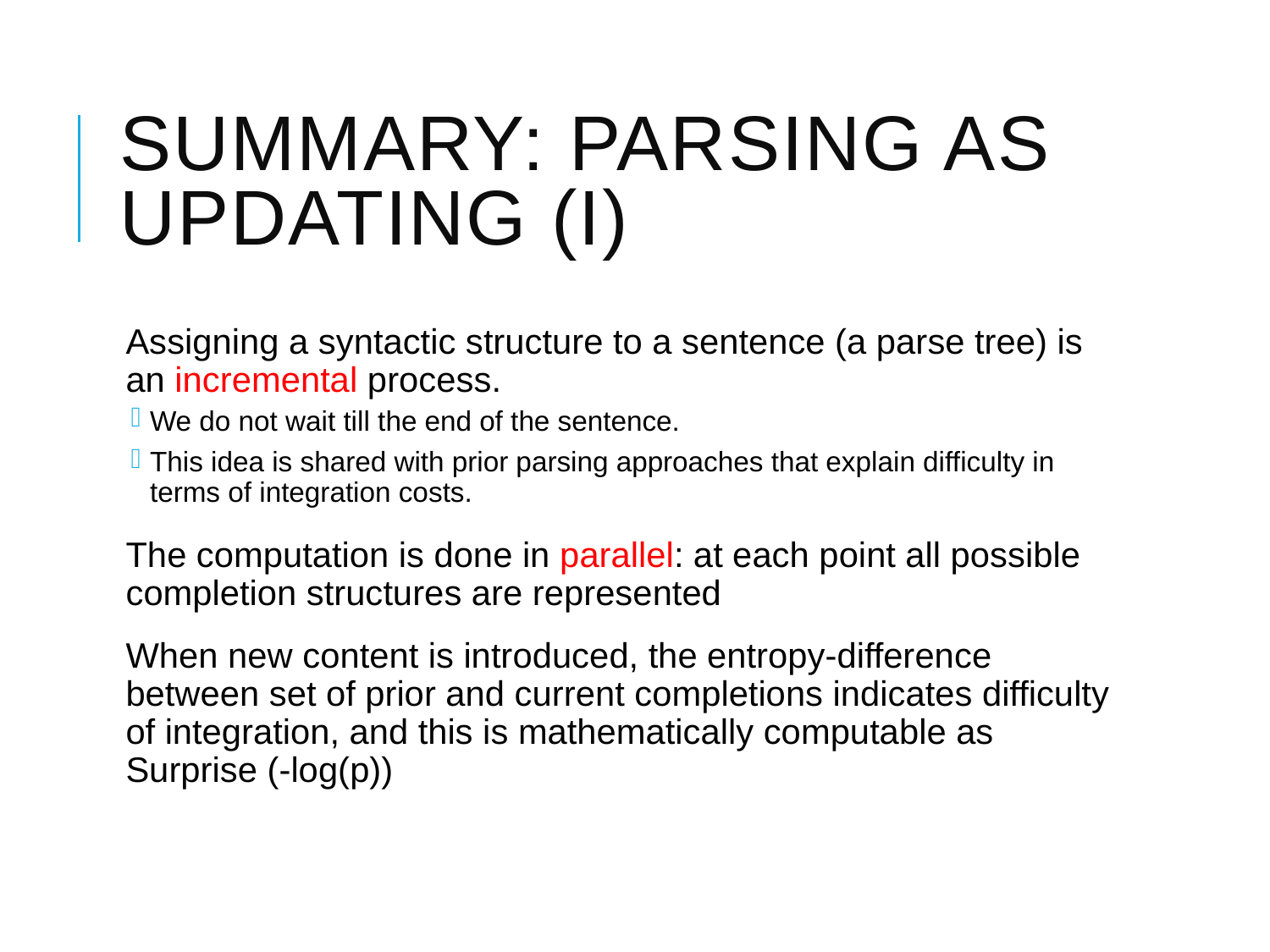

# Summary: parsing as updating (I)
Assigning a syntactic structure to a sentence (a parse tree) is an incremental process.
We do not wait till the end of the sentence.
This idea is shared with prior parsing approaches that explain difficulty in terms of integration costs.
The computation is done in parallel: at each point all possible completion structures are represented
When new content is introduced, the entropy-difference between set of prior and current completions indicates difficulty of integration, and this is mathematically computable as Surprise (-log(p))